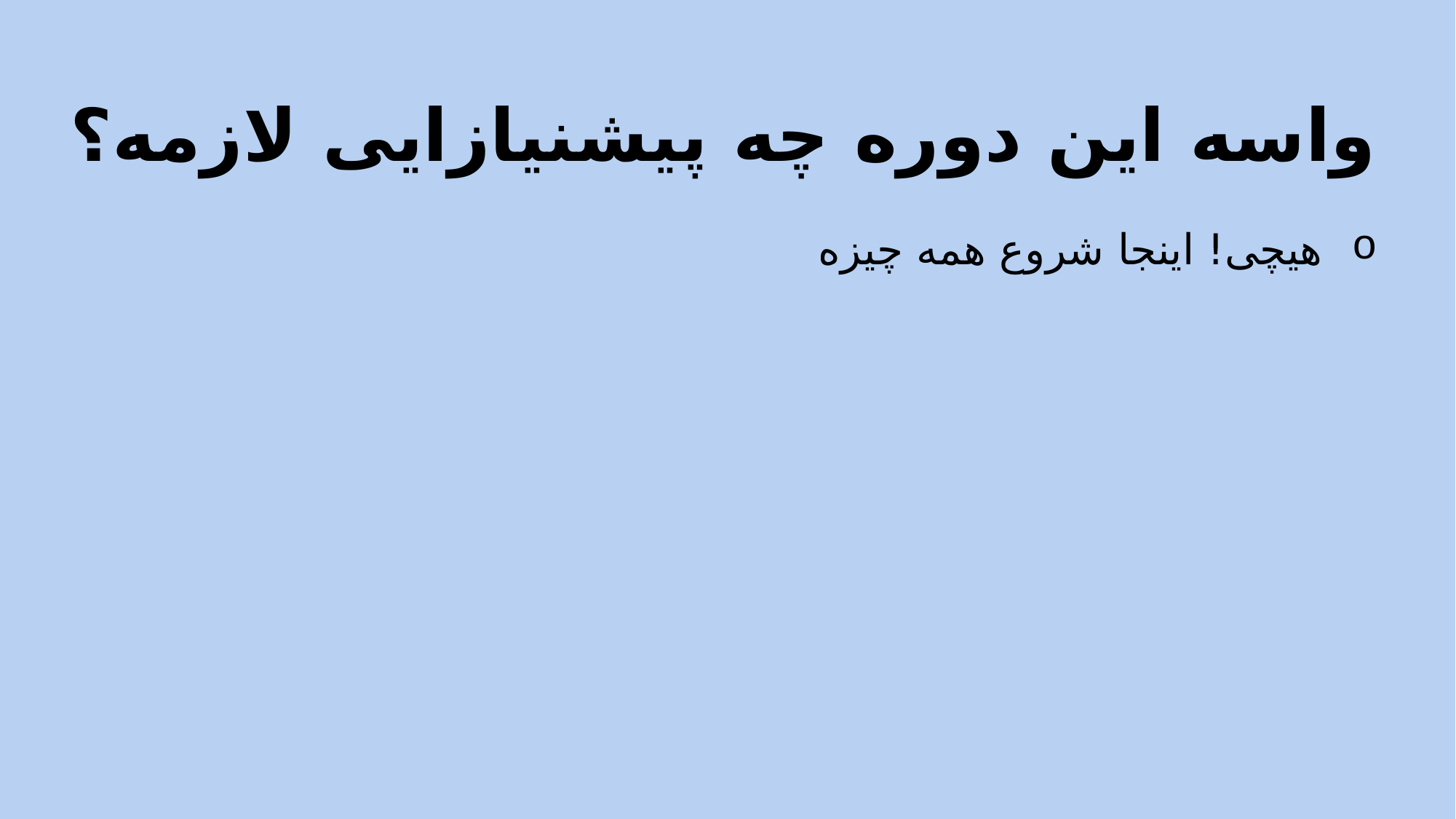

واسه این دوره چه پیشنیازایی لازمه؟
هیچی! اینجا شروع همه چیزه